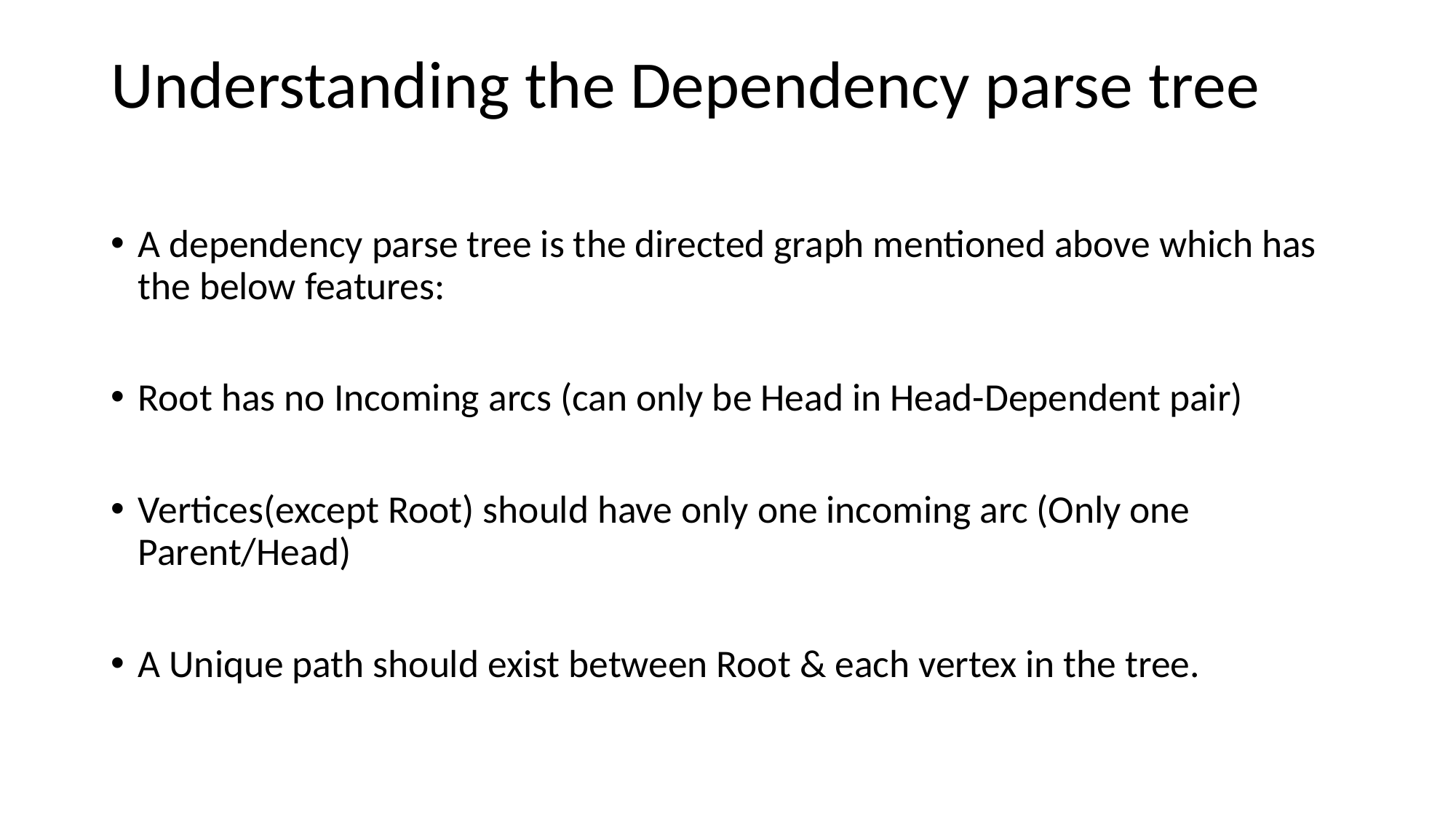

# Understanding the Dependency parse tree

A dependency parse tree is the directed graph mentioned above which has the below features:

Root has no Incoming arcs (can only be Head in Head-Dependent pair)

Vertices(except Root) should have only one incoming arc (Only one Parent/Head)

A Unique path should exist between Root & each vertex in the tree.